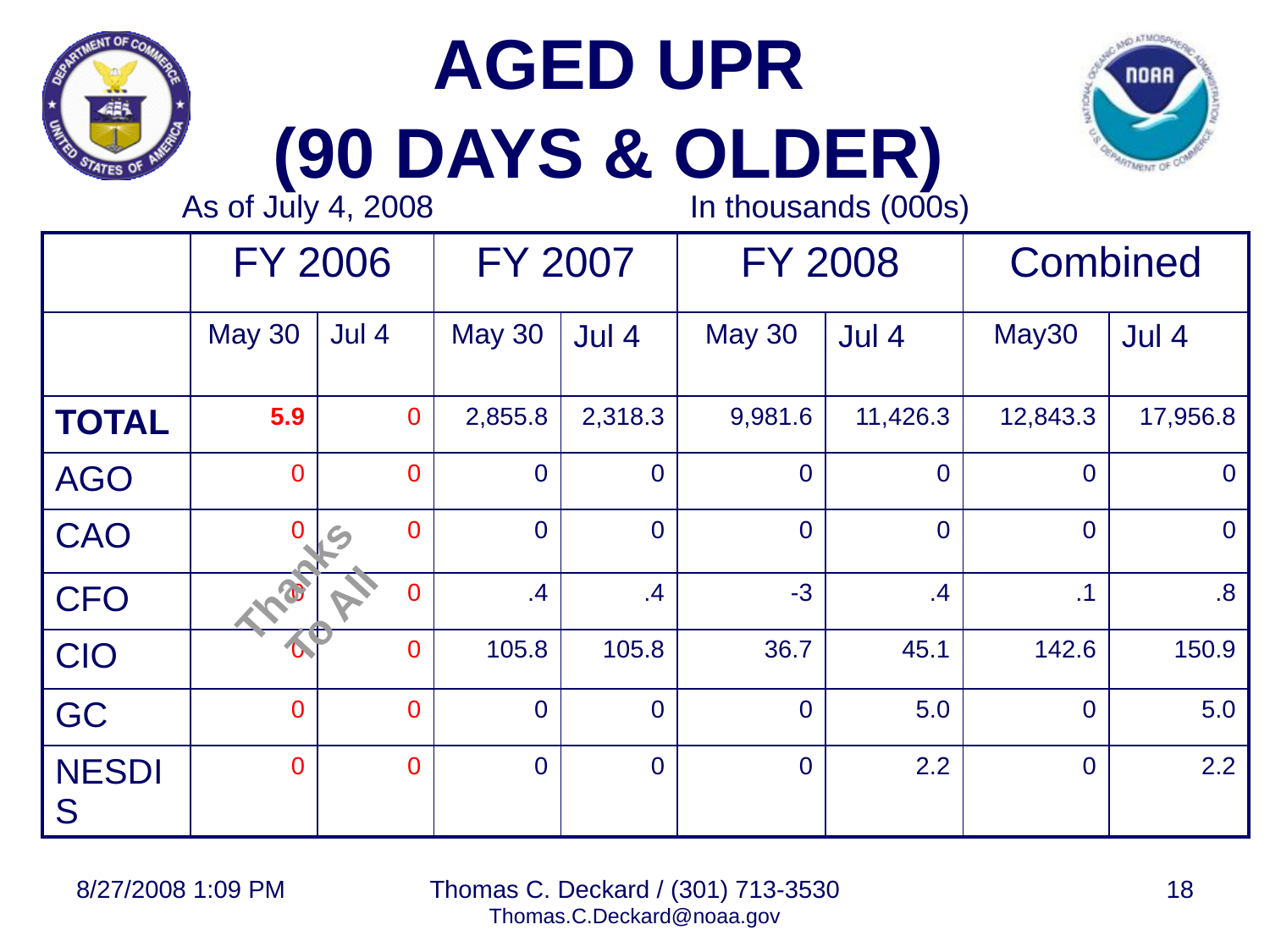

AGED UPR
(90 DAYS & OLDER)
As of July 4, 2008			In thousands (000s)
|  | FY 2006 |  | FY 2007 |  | FY 2008 |  | Combined |  |
| --- | --- | --- | --- | --- | --- | --- | --- | --- |
|  | May 30 | Jul 4 | May 30 | Jul 4 | May 30 | Jul 4 | May30 | Jul 4 |
| TOTAL | 5.9 | 0 | 2,855.8 | 2,318.3 | 9,981.6 | 11,426.3 | 12,843.3 | 17,956.8 |
| AGO | 0 | 0 | 0 | 0 | 0 | 0 | 0 | 0 |
| CAO | 0 | 0 | 0 | 0 | 0 | 0 | 0 | 0 |
| CFO | 0 | 0 | .4 | .4 | -3 | .4 | .1 | .8 |
| CIO | 0 | 0 | 105.8 | 105.8 | 36.7 | 45.1 | 142.6 | 150.9 |
| GC | 0 | 0 | 0 | 0 | 0 | 5.0 | 0 | 5.0 |
| NESDIS | 0 | 0 | 0 | 0 | 0 | 2.2 | 0 | 2.2 |
Thanks To All
8/27/2008 1:09 PM
Thomas C. Deckard / (301) 713-3530
Thomas.C.Deckard@noaa.gov
18